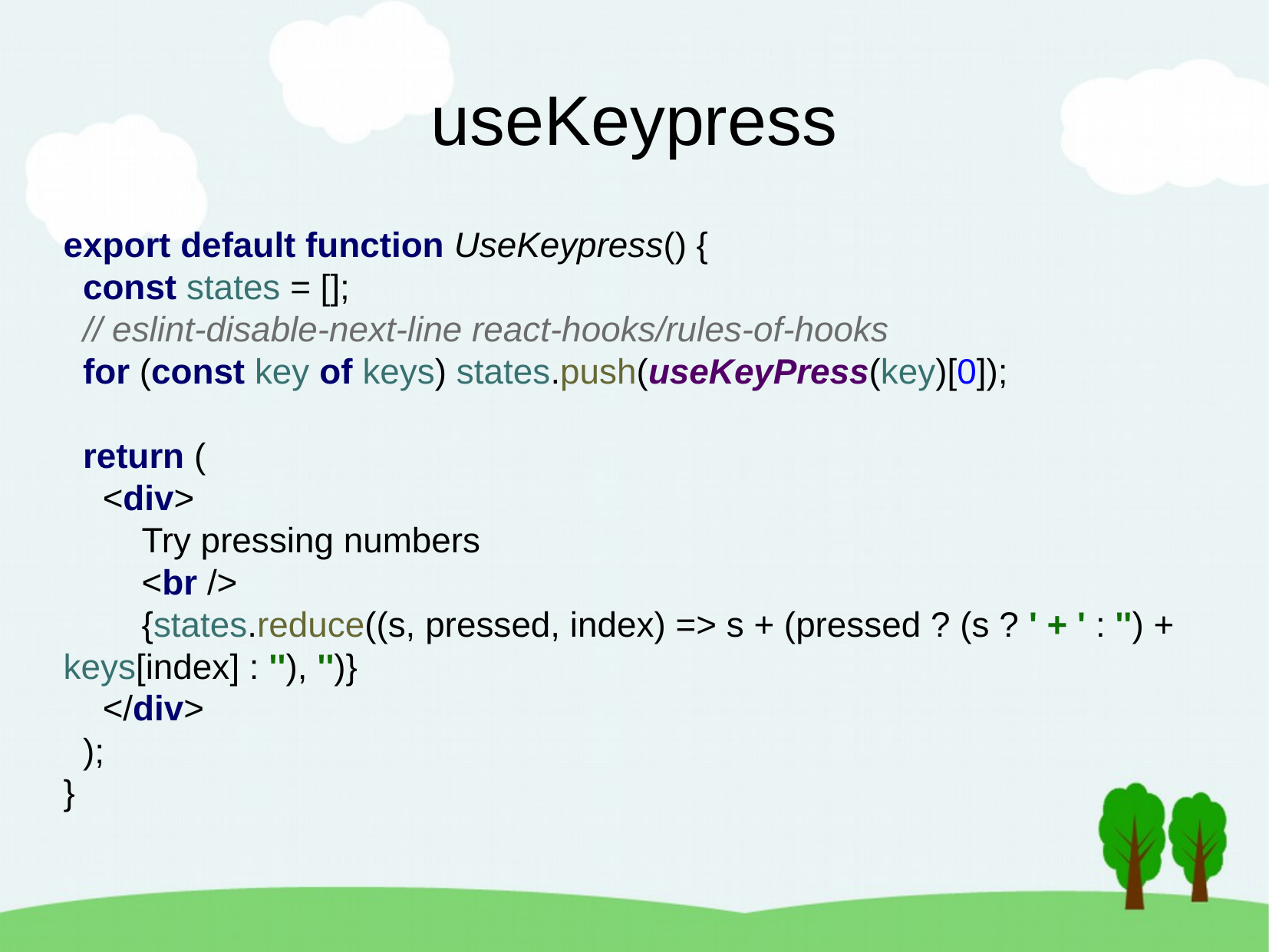

useKeypress
export default function UseKeypress() {
  const states = [];
  // eslint-disable-next-line react-hooks/rules-of-hooks
  for (const key of keys) states.push(useKeyPress(key)[0]);

  return (
    <div>
        Try pressing numbers
        <br />
        {states.reduce((s, pressed, index) => s + (pressed ? (s ? ' + ' : '') + keys[index] : ''), '')}
    </div>
  );
}